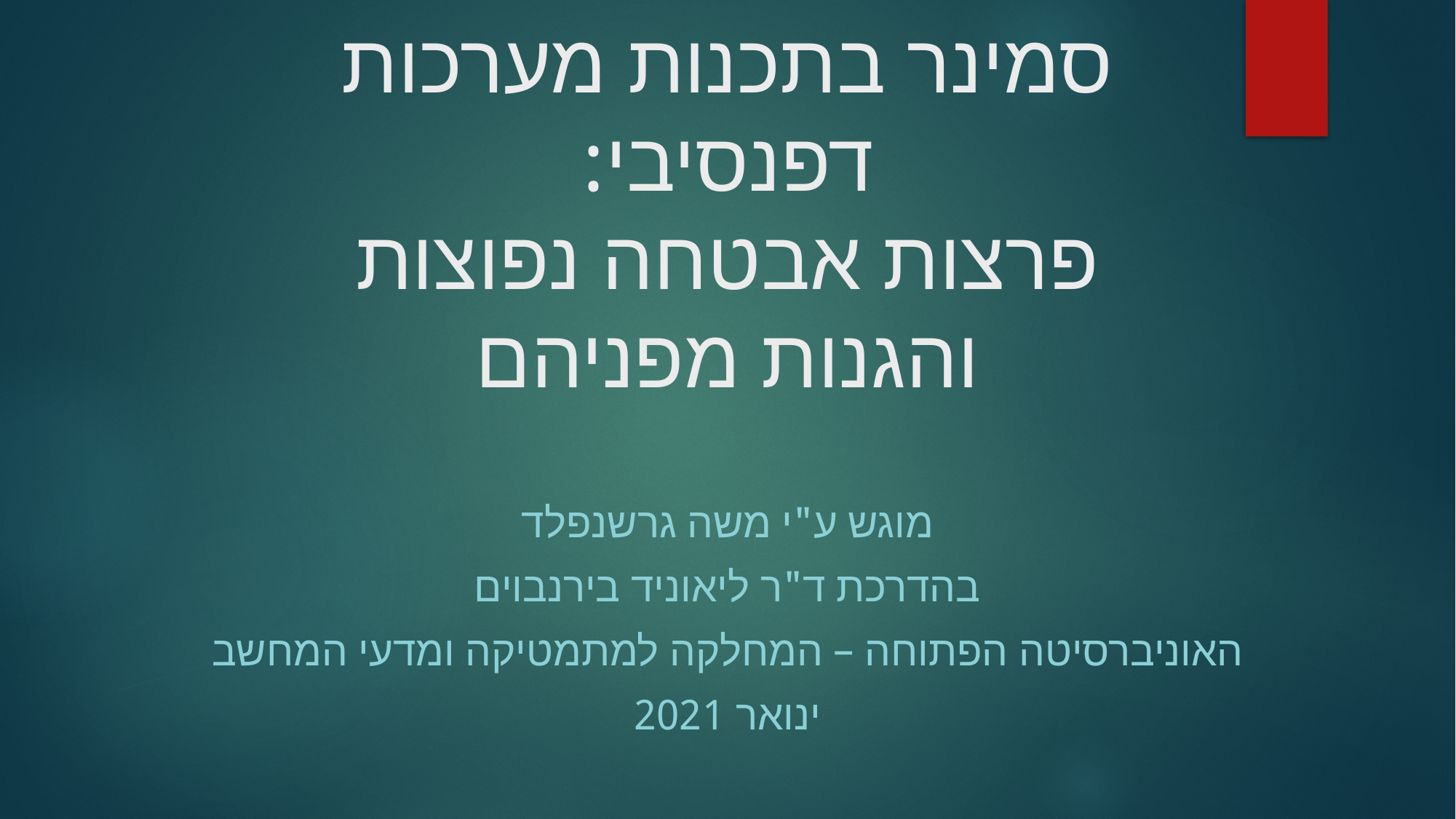

# סמינר בתכנות מערכות דפנסיבי: פרצות אבטחה נפוצות והגנות מפניהם
מוגש ע"י משה גרשנפלד
בהדרכת ד"ר ליאוניד בירנבוים
האוניברסיטה הפתוחה – המחלקה למתמטיקה ומדעי המחשב
ינואר 2021